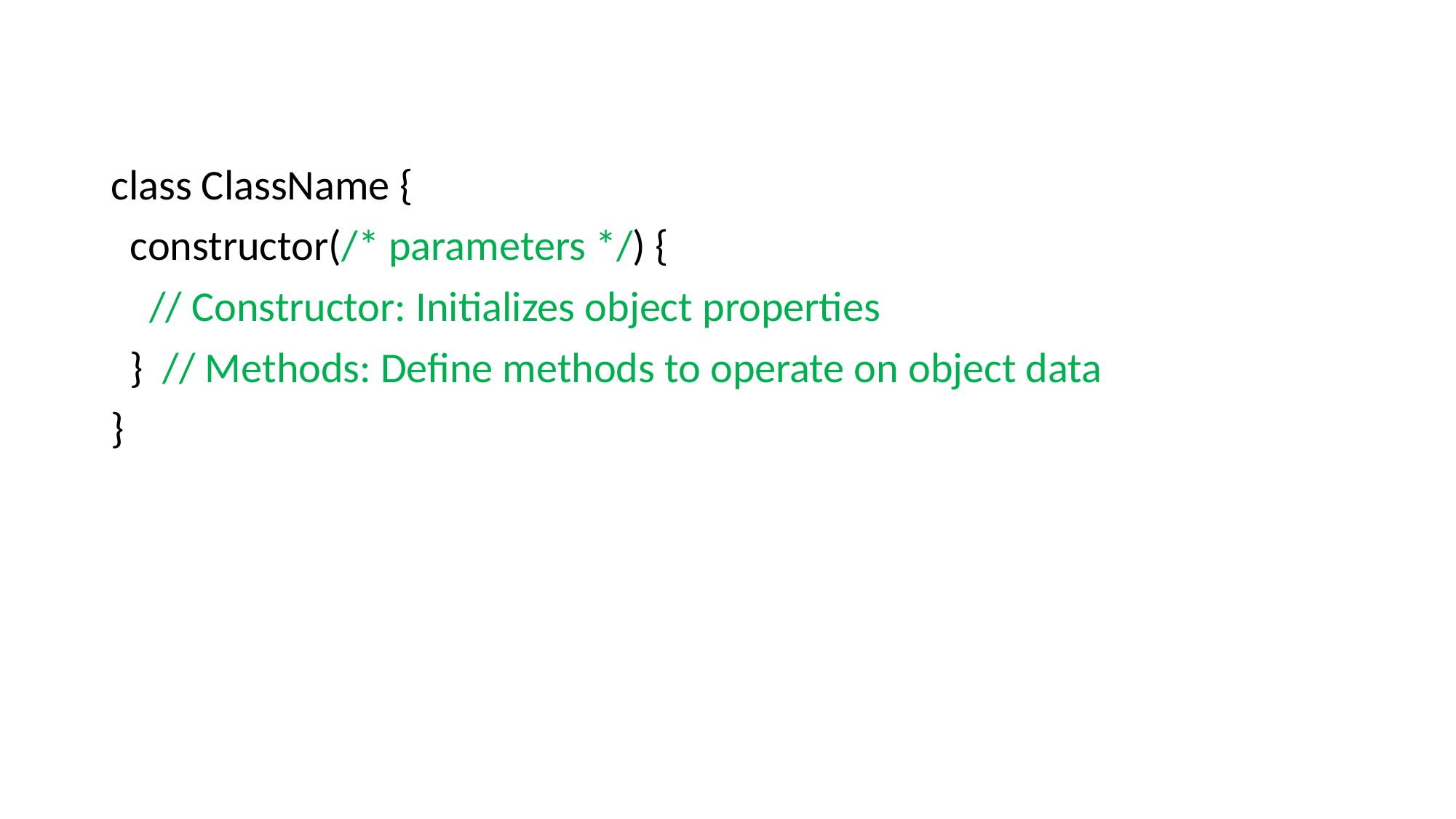

class ClassName {
  constructor(/* parameters */) {
    // Constructor: Initializes object properties
  }  // Methods: Define methods to operate on object data
}